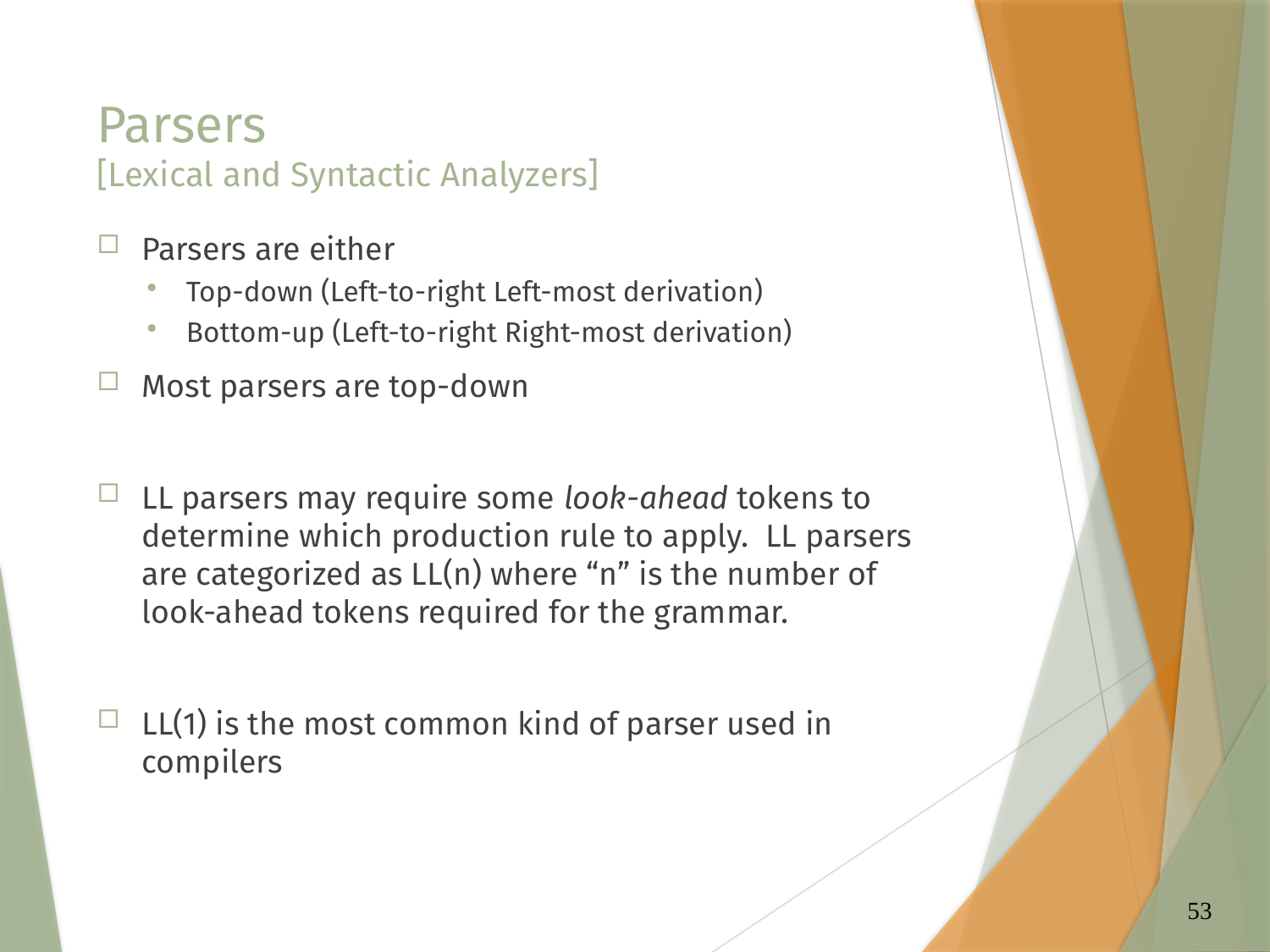

# Parsers [Lexical and Syntactic Analyzers]
Parsers are either
Top-down (Left-to-right Left-most derivation)
Bottom-up (Left-to-right Right-most derivation)
Most parsers are top-down

LL parsers may require some look-ahead tokens to determine which production rule to apply.  LL parsers are categorized as LL(n) where “n” is the number of look-ahead tokens required for the grammar.

LL(1) is the most common kind of parser used in compilers